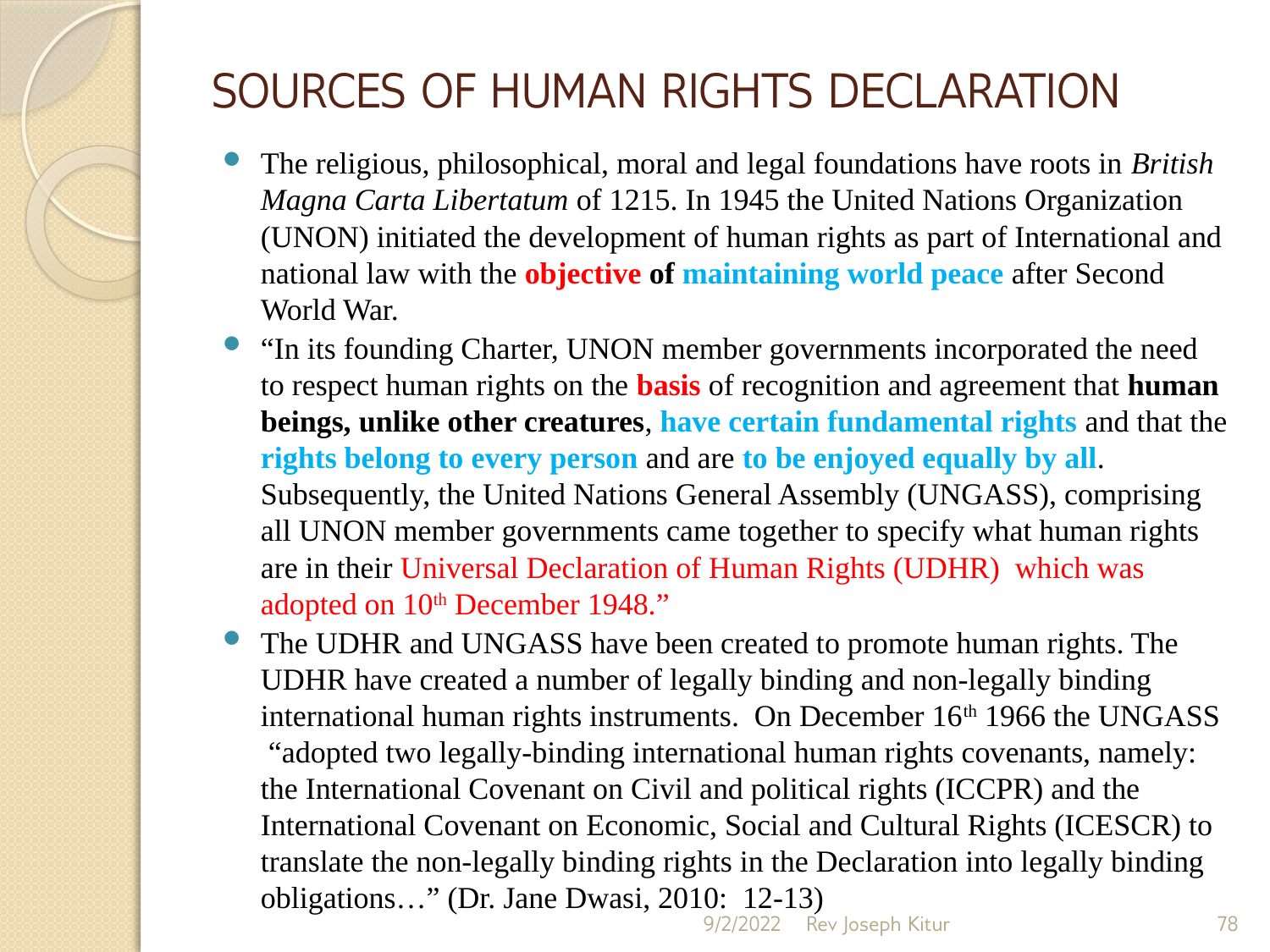

# SOURCES OF HUMAN RIGHTS DECLARATION
The religious, philosophical, moral and legal foundations have roots in British Magna Carta Libertatum of 1215. In 1945 the United Nations Organization (UNON) initiated the development of human rights as part of International and national law with the objective of maintaining world peace after Second World War.
“In its founding Charter, UNON member governments incorporated the need to respect human rights on the basis of recognition and agreement that human beings, unlike other creatures, have certain fundamental rights and that the rights belong to every person and are to be enjoyed equally by all. Subsequently, the United Nations General Assembly (UNGASS), comprising all UNON member governments came together to specify what human rights are in their Universal Declaration of Human Rights (UDHR)  which was adopted on 10th December 1948.”
The UDHR and UNGASS have been created to promote human rights. The UDHR have created a number of legally binding and non-legally binding international human rights instruments.  On December 16th 1966 the UNGASS   “adopted two legally-binding international human rights covenants, namely: the International Covenant on Civil and political rights (ICCPR) and the International Covenant on Economic, Social and Cultural Rights (ICESCR) to translate the non-legally binding rights in the Declaration into legally binding obligations…” (Dr. Jane Dwasi, 2010:  12-13)

9/2/2022
Rev Joseph Kitur
78